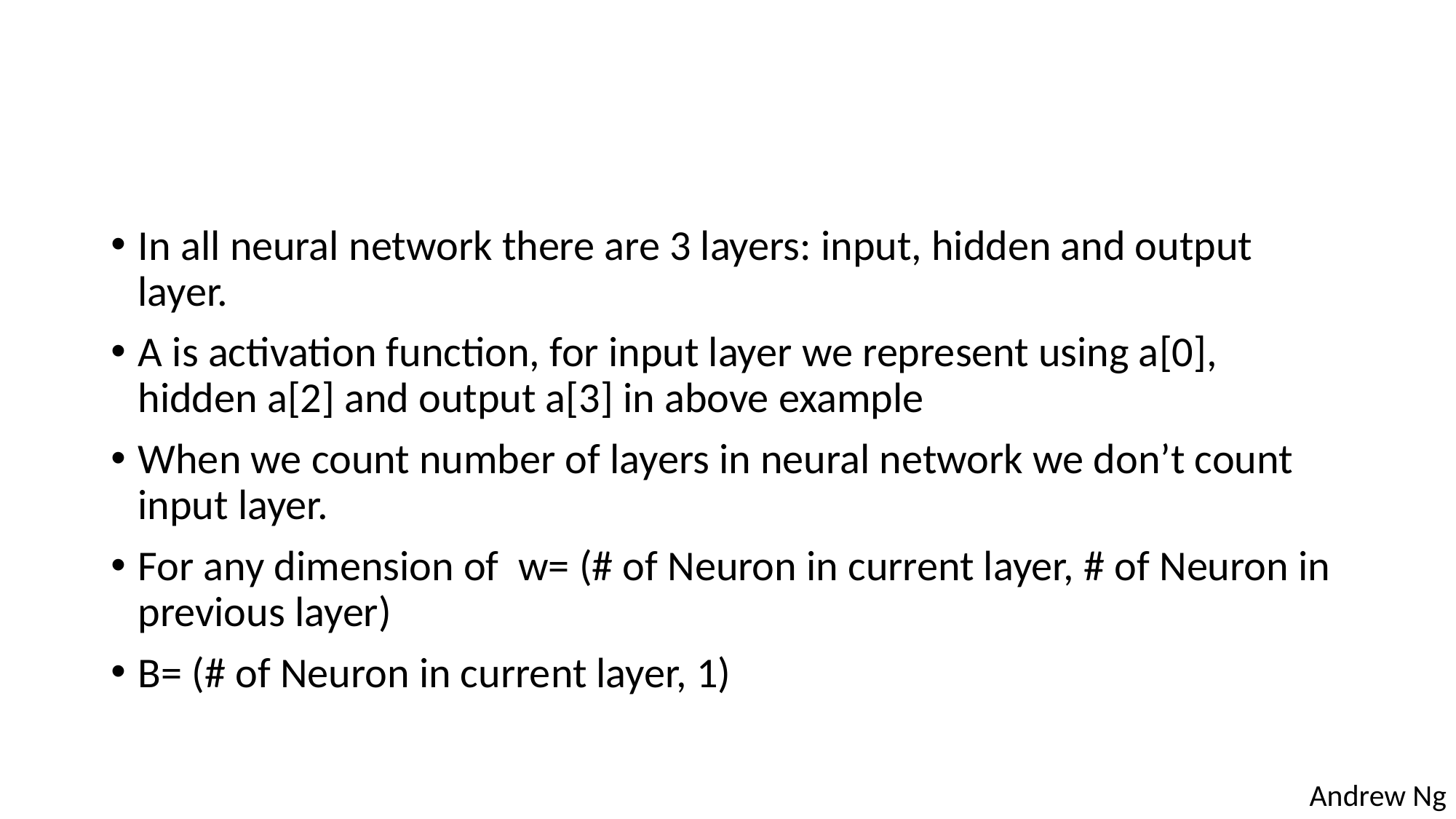

#
In all neural network there are 3 layers: input, hidden and output layer.
A is activation function, for input layer we represent using a[0], hidden a[2] and output a[3] in above example
When we count number of layers in neural network we don’t count input layer.
For any dimension of  w= (# of Neuron in current layer, # of Neuron in previous layer)
B= (# of Neuron in current layer, 1)